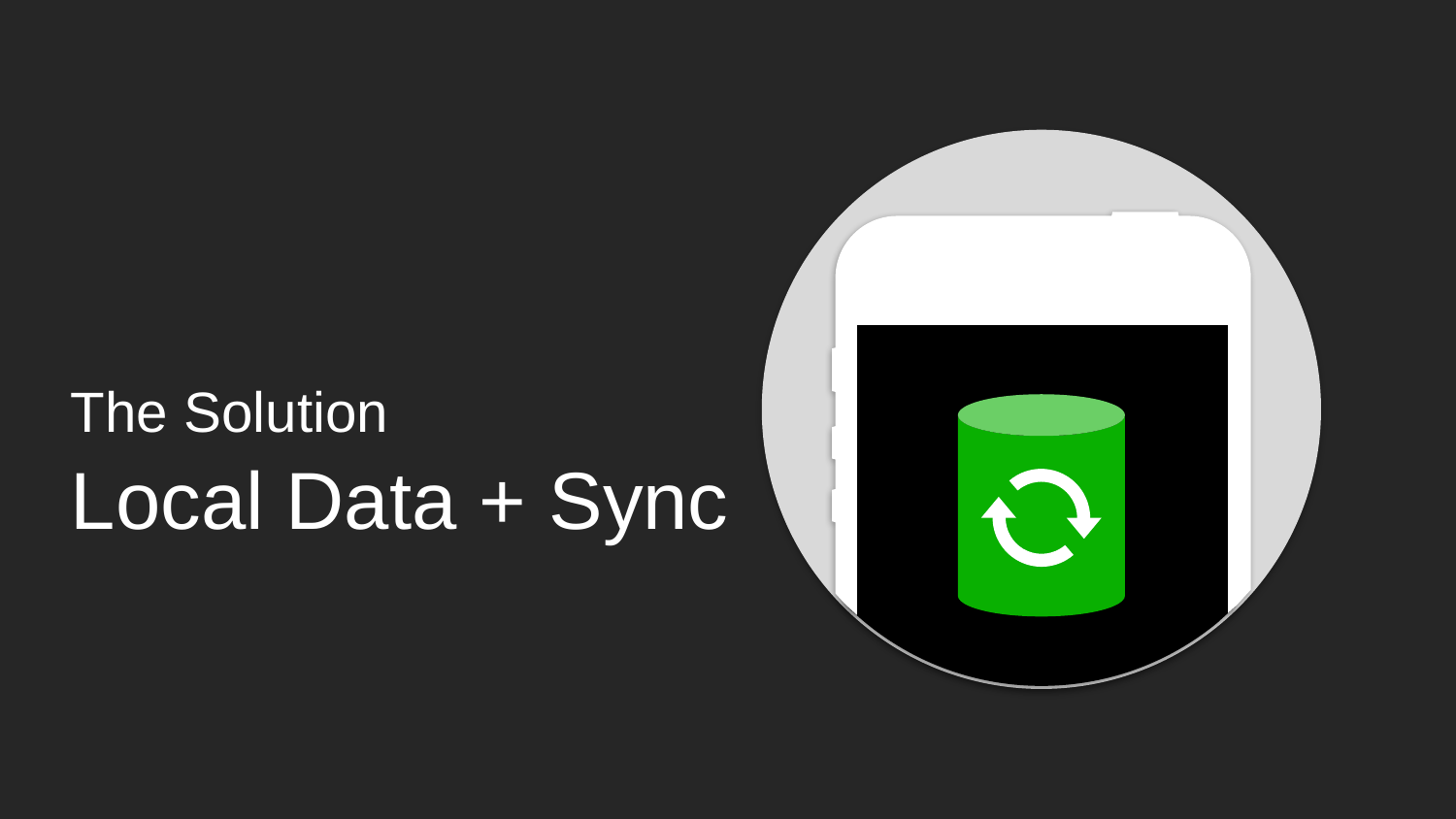

# The Solution
Local Data + Sync